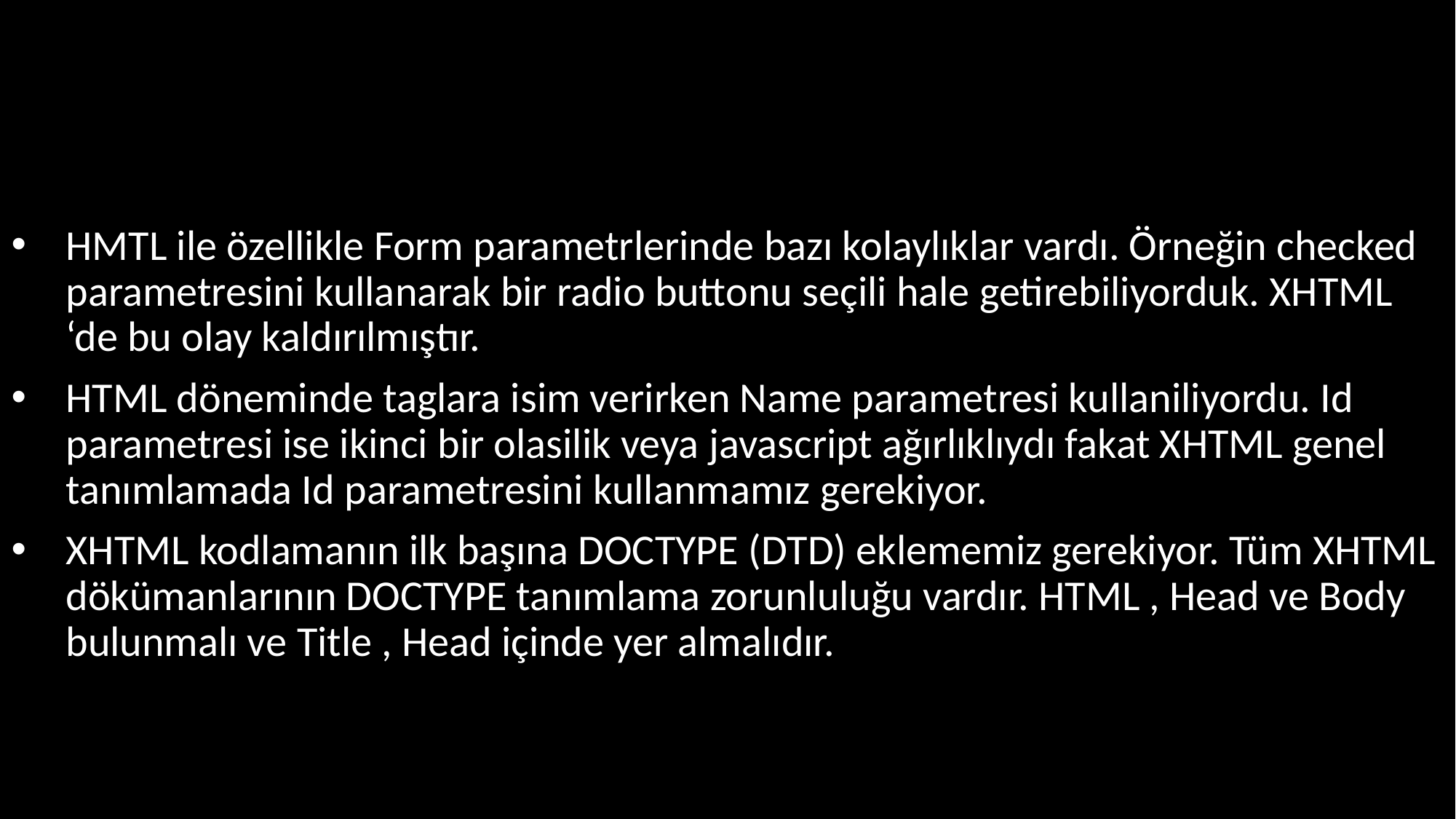

#
HMTL ile özellikle Form parametrlerinde bazı kolaylıklar vardı. Örneğin checked parametresini kullanarak bir radio buttonu seçili hale getirebiliyorduk. XHTML ‘de bu olay kaldırılmıştır.
HTML döneminde taglara isim verirken Name parametresi kullaniliyordu. Id parametresi ise ikinci bir olasilik veya javascript ağırlıklıydı fakat XHTML genel tanımlamada Id parametresini kullanmamız gerekiyor.
XHTML kodlamanın ilk başına DOCTYPE (DTD) eklememiz gerekiyor. Tüm XHTML dökümanlarının DOCTYPE tanımlama zorunluluğu vardır. HTML , Head ve Body bulunmalı ve Title , Head içinde yer almalıdır.